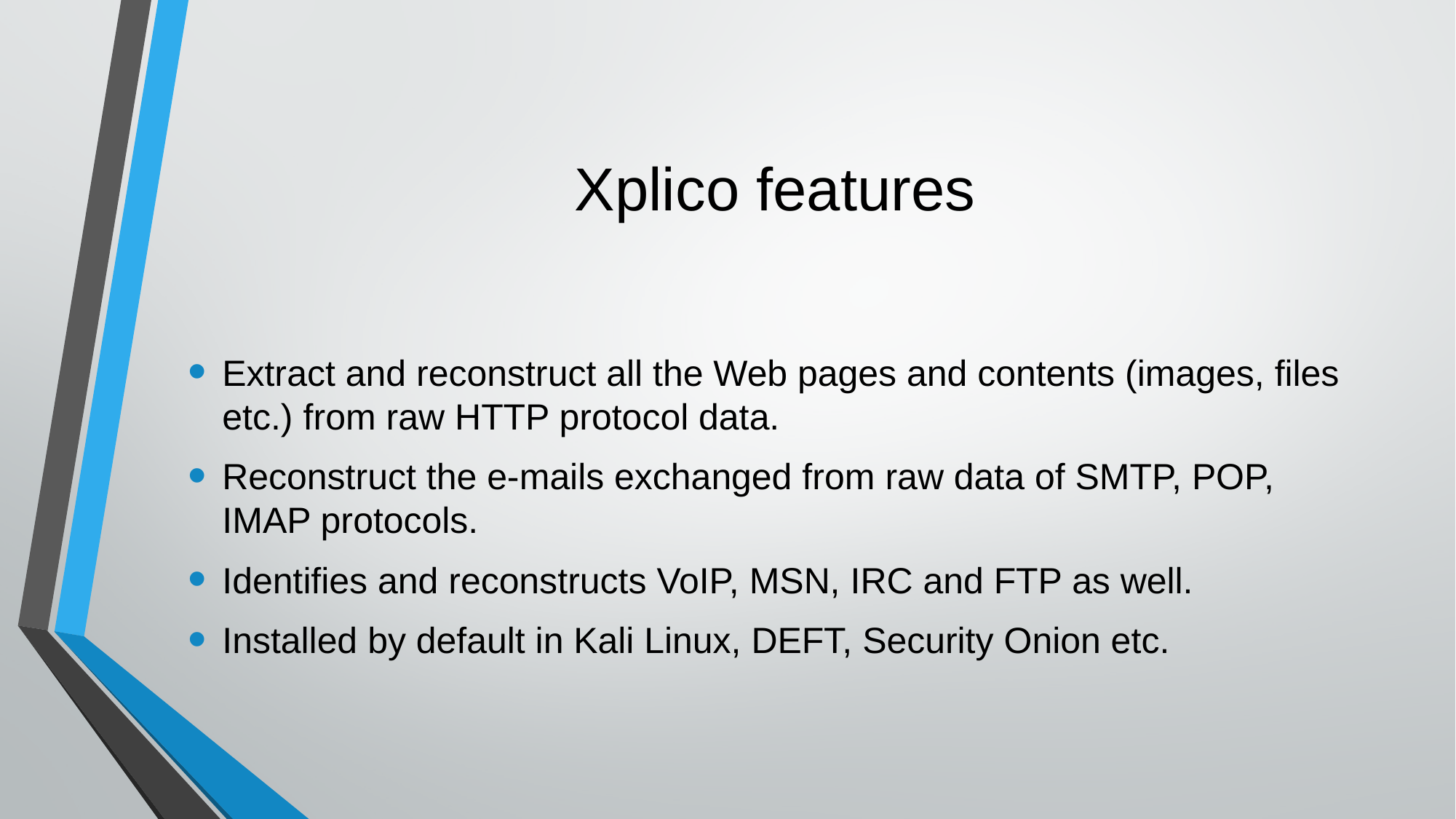

# Xplico features
Extract and reconstruct all the Web pages and contents (images, files etc.) from raw HTTP protocol data.
Reconstruct the e-mails exchanged from raw data of SMTP, POP, IMAP protocols.
Identifies and reconstructs VoIP, MSN, IRC and FTP as well.
Installed by default in Kali Linux, DEFT, Security Onion etc.